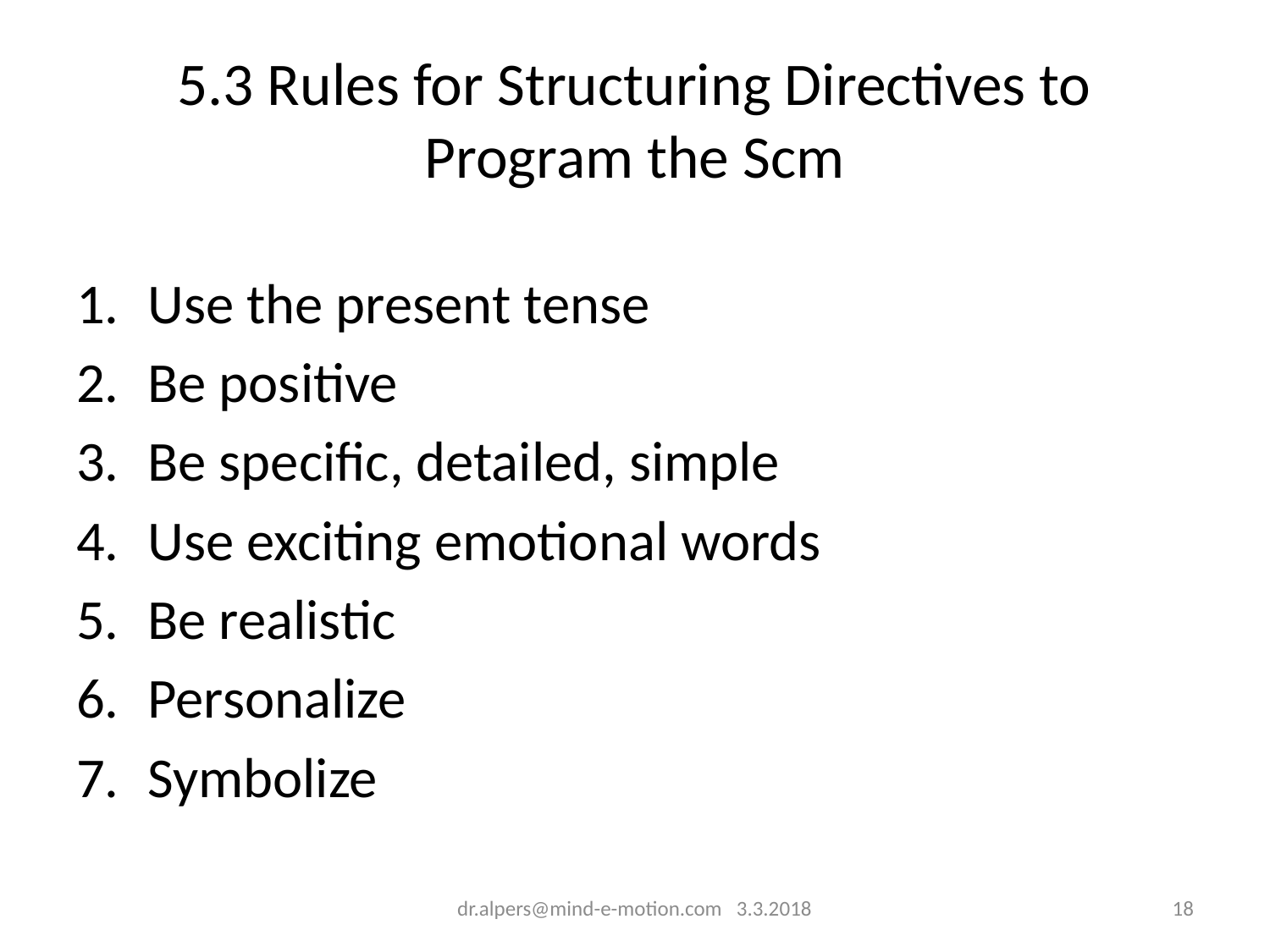

# 5.3 Rules for Structuring Directives to Program the Scm
Use the present tense
Be positive
Be specific, detailed, simple
Use exciting emotional words
Be realistic
Personalize
Symbolize
dr.alpers@mind-e-motion.com   3.3.2018
18